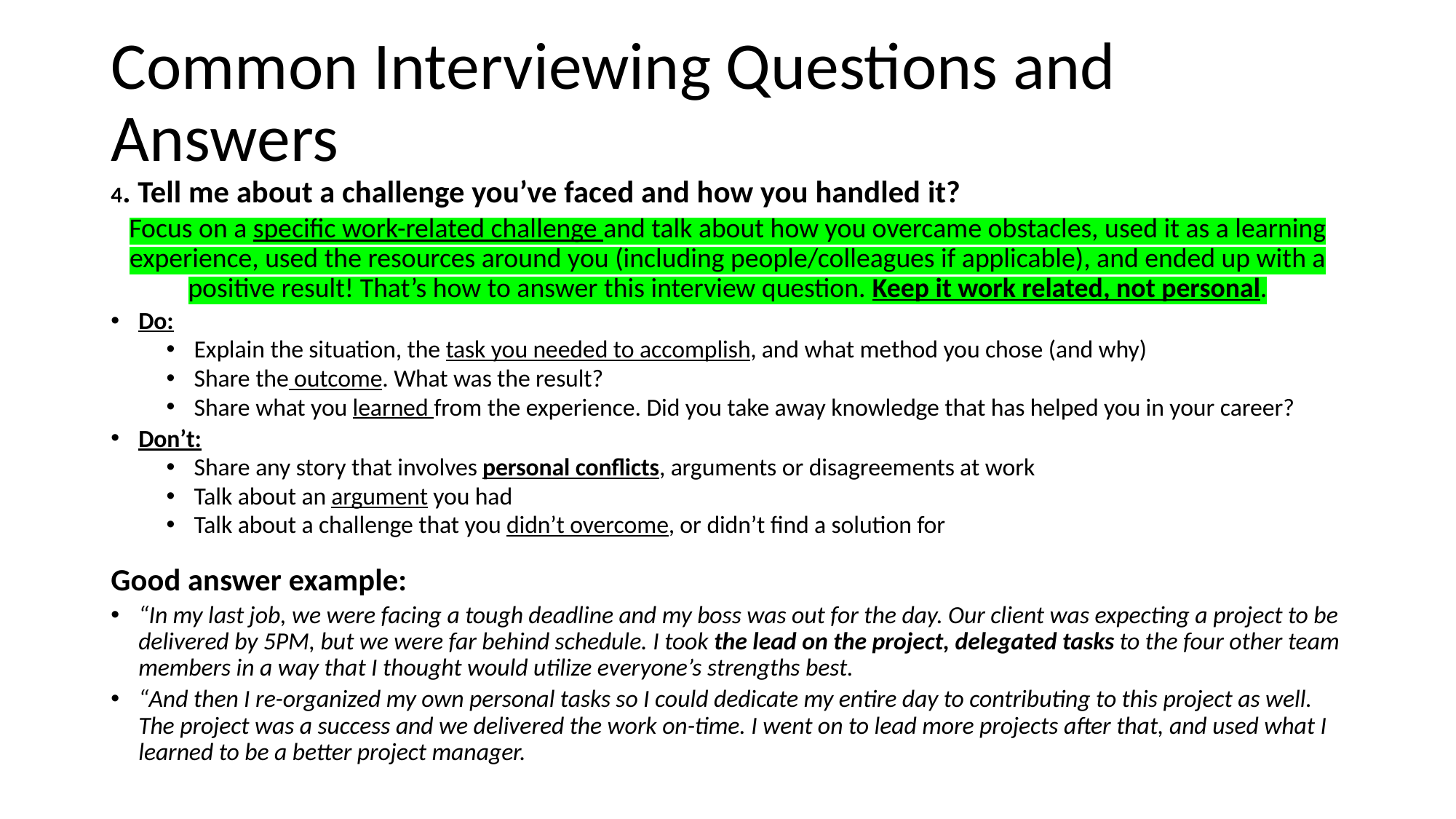

# Common Interviewing Questions and Answers
4. Tell me about a challenge you’ve faced and how you handled it?
Focus on a specific work-related challenge and talk about how you overcame obstacles, used it as a learning experience, used the resources around you (including people/colleagues if applicable), and ended up with a positive result! That’s how to answer this interview question. Keep it work related, not personal.
Do:
Explain the situation, the task you needed to accomplish, and what method you chose (and why)
Share the outcome. What was the result?
Share what you learned from the experience. Did you take away knowledge that has helped you in your career?
Don’t:
Share any story that involves personal conflicts, arguments or disagreements at work
Talk about an argument you had
Talk about a challenge that you didn’t overcome, or didn’t find a solution for

Good answer example:
“In my last job, we were facing a tough deadline and my boss was out for the day. Our client was expecting a project to be delivered by 5PM, but we were far behind schedule. I took the lead on the project, delegated tasks to the four other team members in a way that I thought would utilize everyone’s strengths best.
“And then I re-organized my own personal tasks so I could dedicate my entire day to contributing to this project as well. The project was a success and we delivered the work on-time. I went on to lead more projects after that, and used what I learned to be a better project manager.